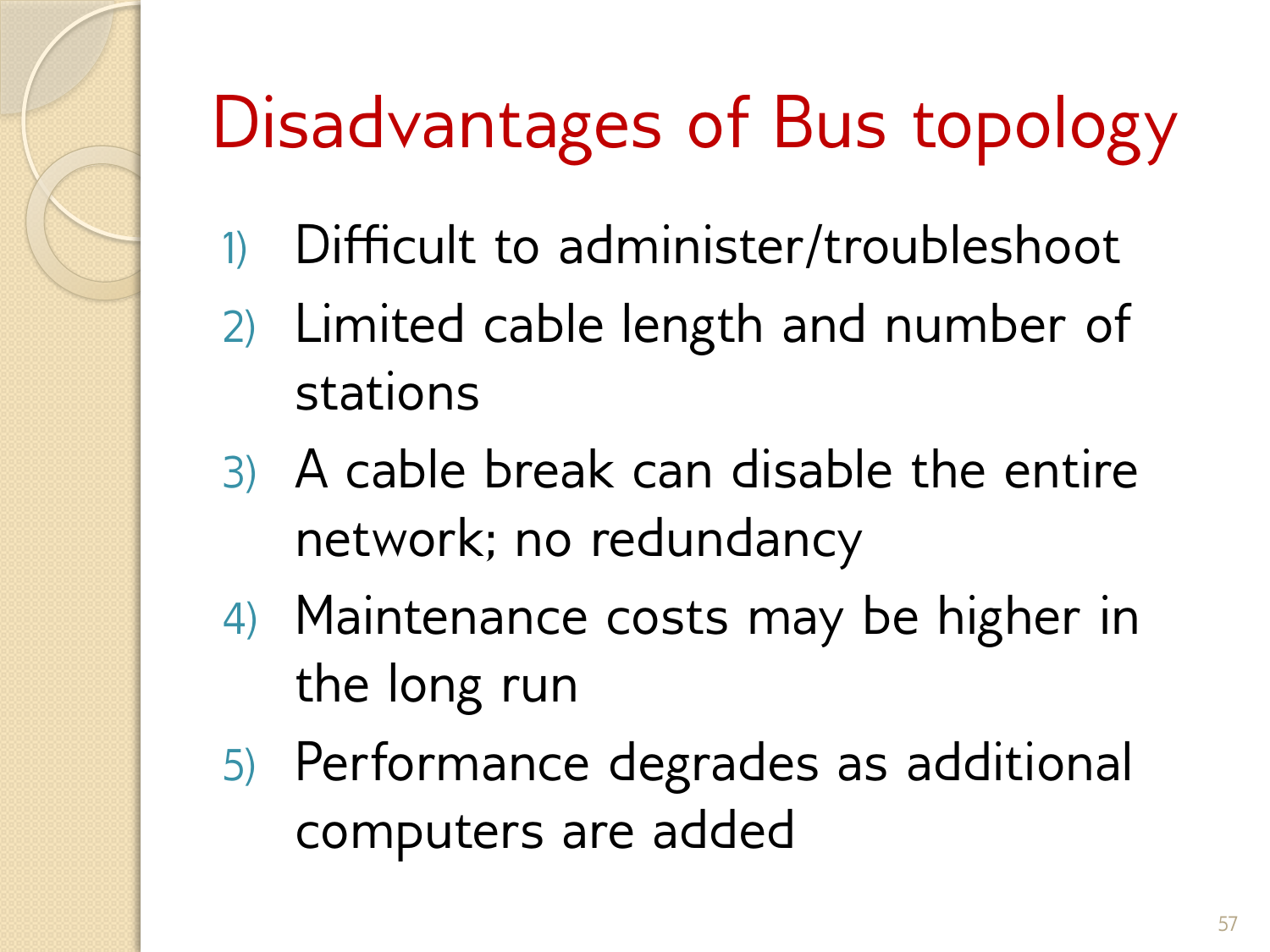

# Disadvantages of Bus topology
Difficult to administer/troubleshoot
Limited cable length and number of stations
A cable break can disable the entire network; no redundancy
Maintenance costs may be higher in the long run
Performance degrades as additional computers are added

57